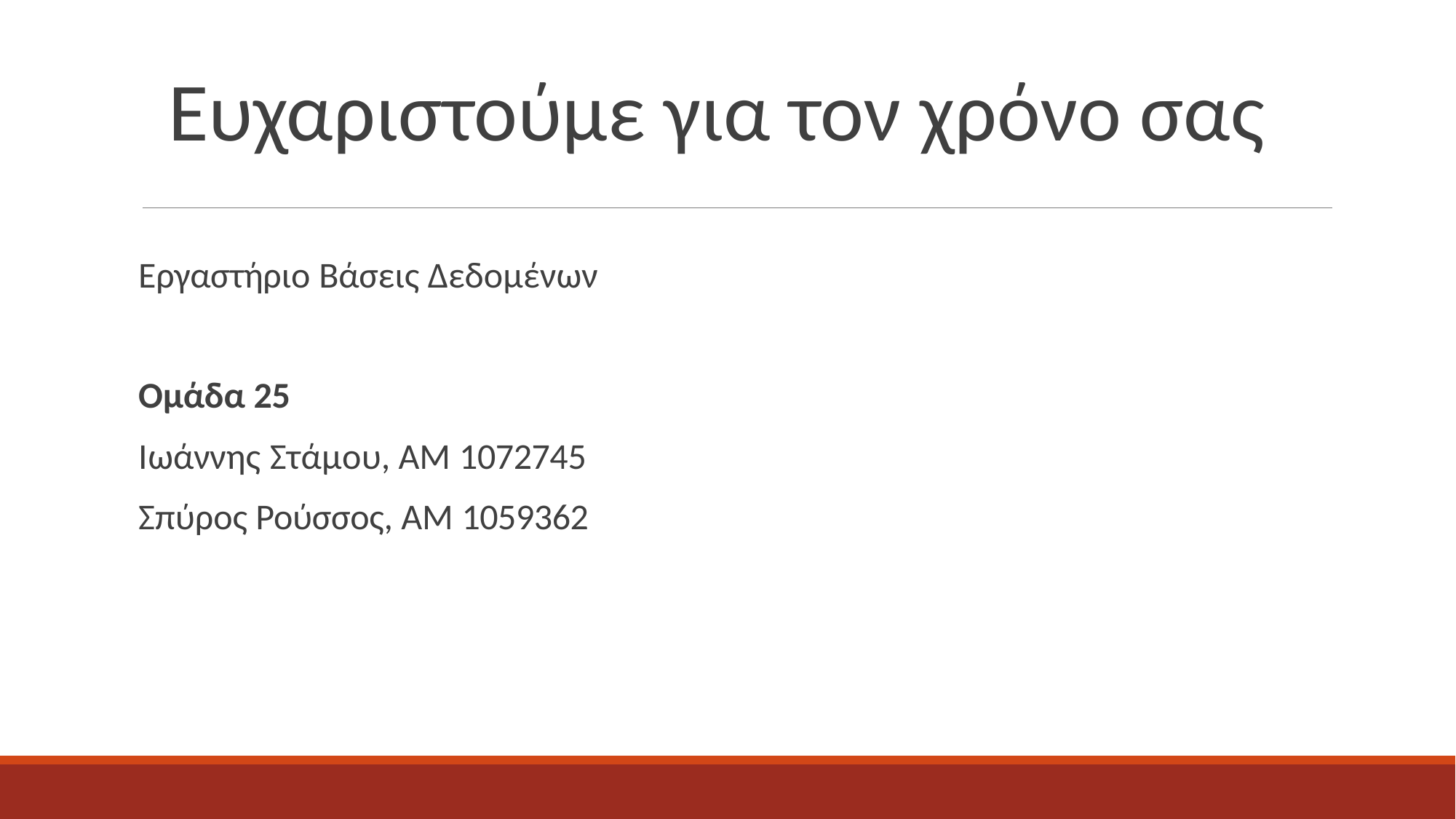

# Ευχαριστούμε για τον χρόνο σας
Εργαστήριο Βάσεις Δεδομένων

Ομάδα 25
Ιωάννης Στάμου, ΑΜ 1072745
Σπύρος Ρούσσος, ΑΜ 1059362